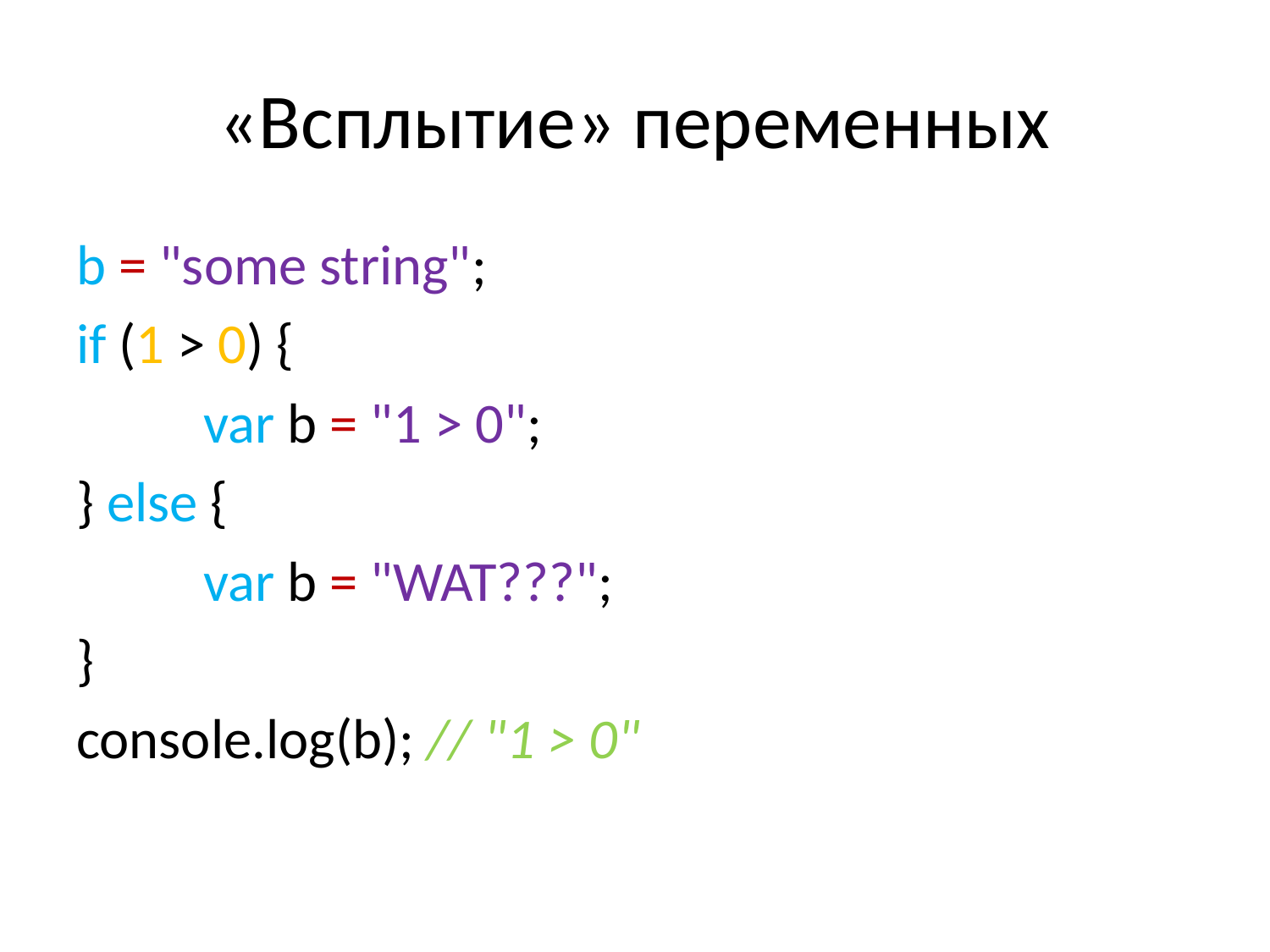

# «Всплытие» переменных
b = "some string";
if (1 > 0) {
	var b = "1 > 0";
} else {
	var b = "WAT???";
}
console.log(b); // "1 > 0"